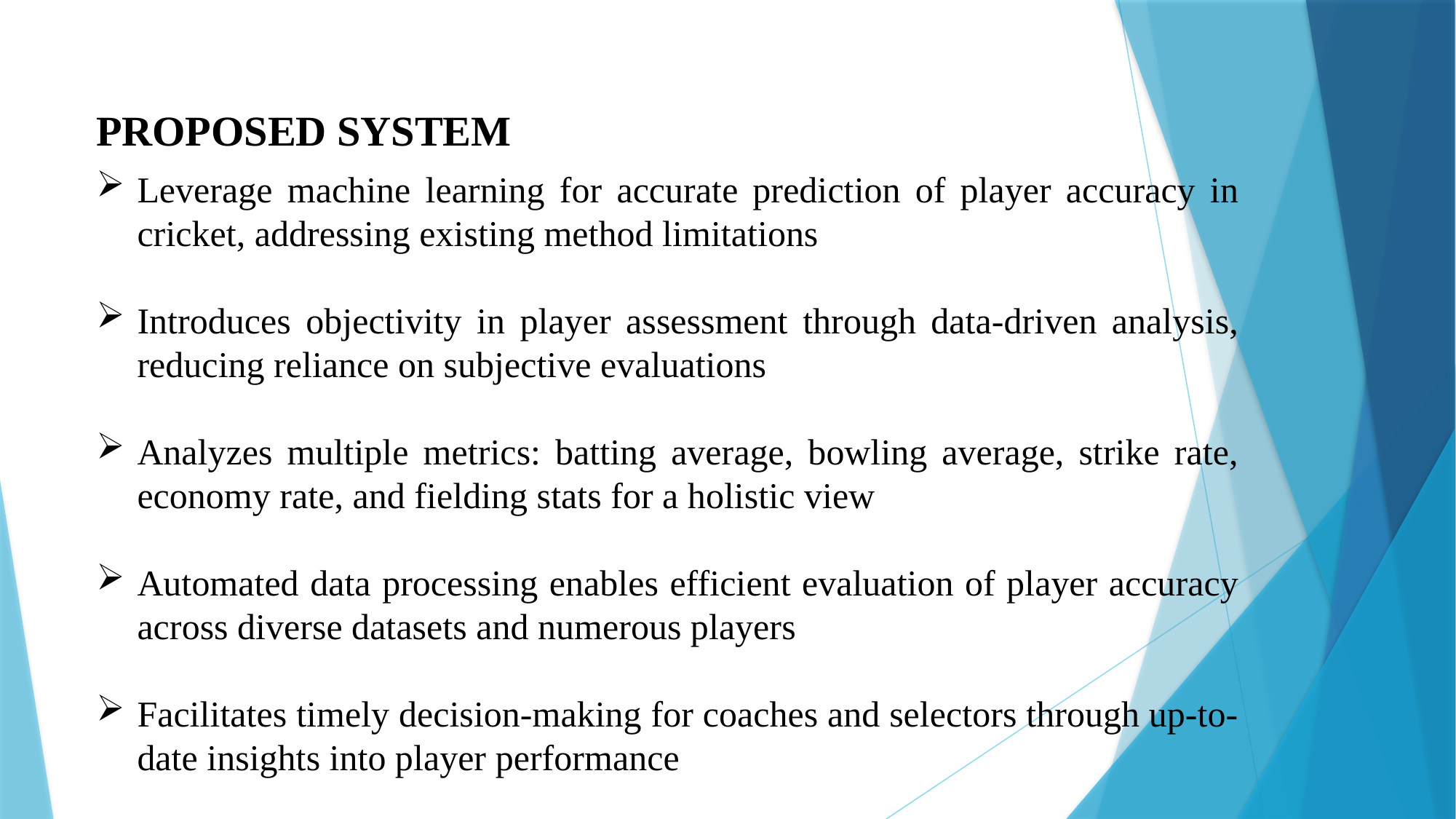

PROPOSED SYSTEM
Leverage machine learning for accurate prediction of player accuracy in cricket, addressing existing method limitations

Introduces objectivity in player assessment through data-driven analysis, reducing reliance on subjective evaluations

Analyzes multiple metrics: batting average, bowling average, strike rate, economy rate, and fielding stats for a holistic view

Automated data processing enables efficient evaluation of player accuracy across diverse datasets and numerous players

Facilitates timely decision-making for coaches and selectors through up-to-date insights into player performance